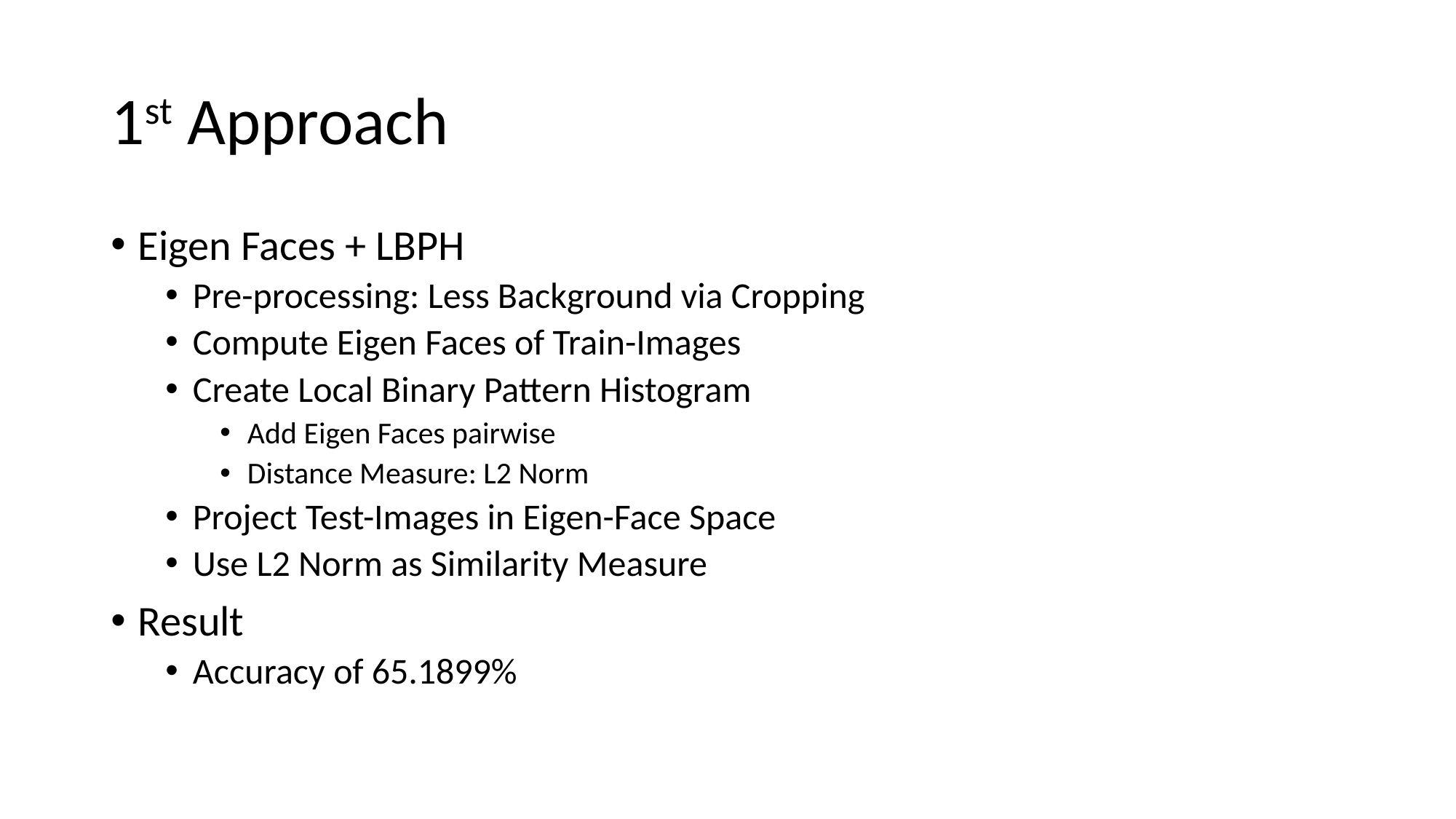

# 1st Approach
Eigen Faces + LBPH
Pre-processing: Less Background via Cropping
Compute Eigen Faces of Train-Images
Create Local Binary Pattern Histogram
Add Eigen Faces pairwise
Distance Measure: L2 Norm
Project Test-Images in Eigen-Face Space
Use L2 Norm as Similarity Measure
Result
Accuracy of 65.1899%